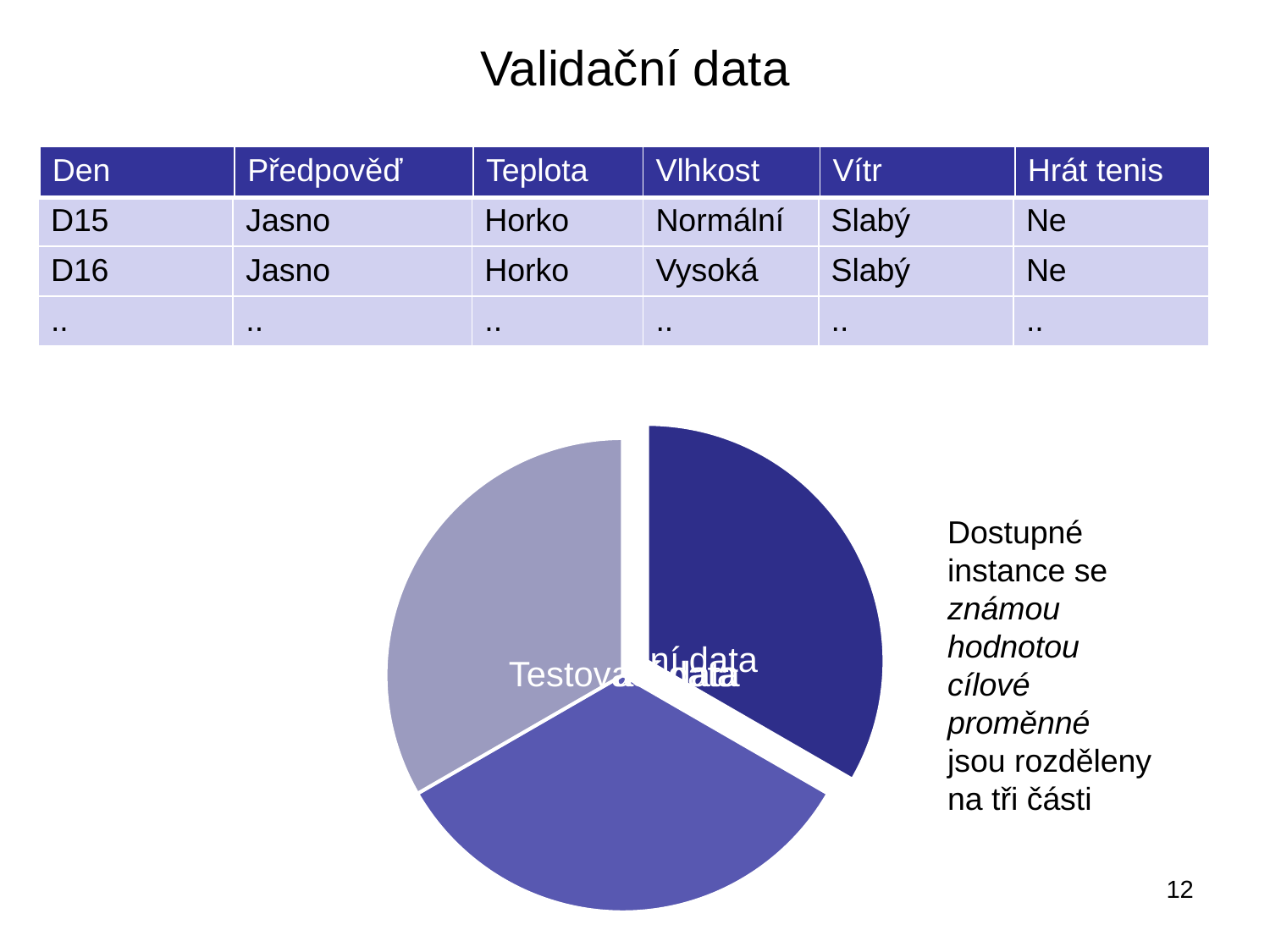

# Validační data
| Den | Předpověď | Teplota | Vlhkost | Vítr | Hrát tenis |
| --- | --- | --- | --- | --- | --- |
| D15 | Jasno | Horko | Normální | Slabý | Ne |
| --- | --- | --- | --- | --- | --- |
| D16 | Jasno | Horko | Vysoká | Slabý | Ne |
| --- | --- | --- | --- | --- | --- |
| .. | .. | .. | .. | .. | .. |
| --- | --- | --- | --- | --- | --- |
Validační data
Trénovací data
Testovací data
Dostupné instance se známou hodnotou cílové proměnné jsou rozděleny na tři části
12